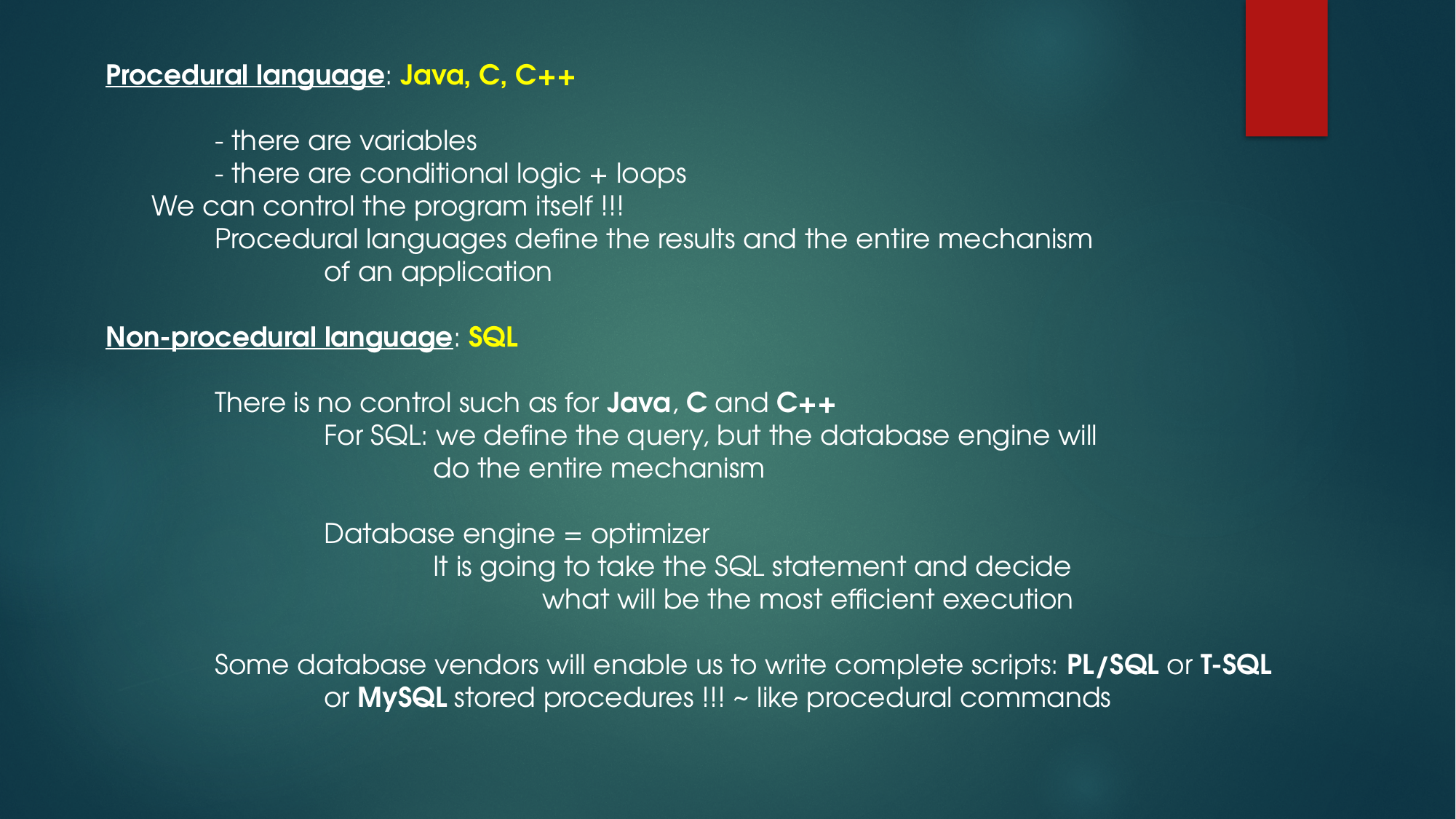

Procedural language: Java, C, C++

	- there are variables
	- there are conditional logic + loops
      We can control the program itself !!!
	Procedural languages define the results and the entire mechanism
		of an application

Non-procedural language: SQL

	There is no control such as for Java, C and C++
		For SQL: we define the query, but the database engine will
			do the entire mechanism

		Database engine = optimizer
			It is going to take the SQL statement and decide
				what will be the most efficient execution

	Some database vendors will enable us to write complete scripts: PL/SQL or T-SQL
		or MySQL stored procedures !!! ~ like procedural commands